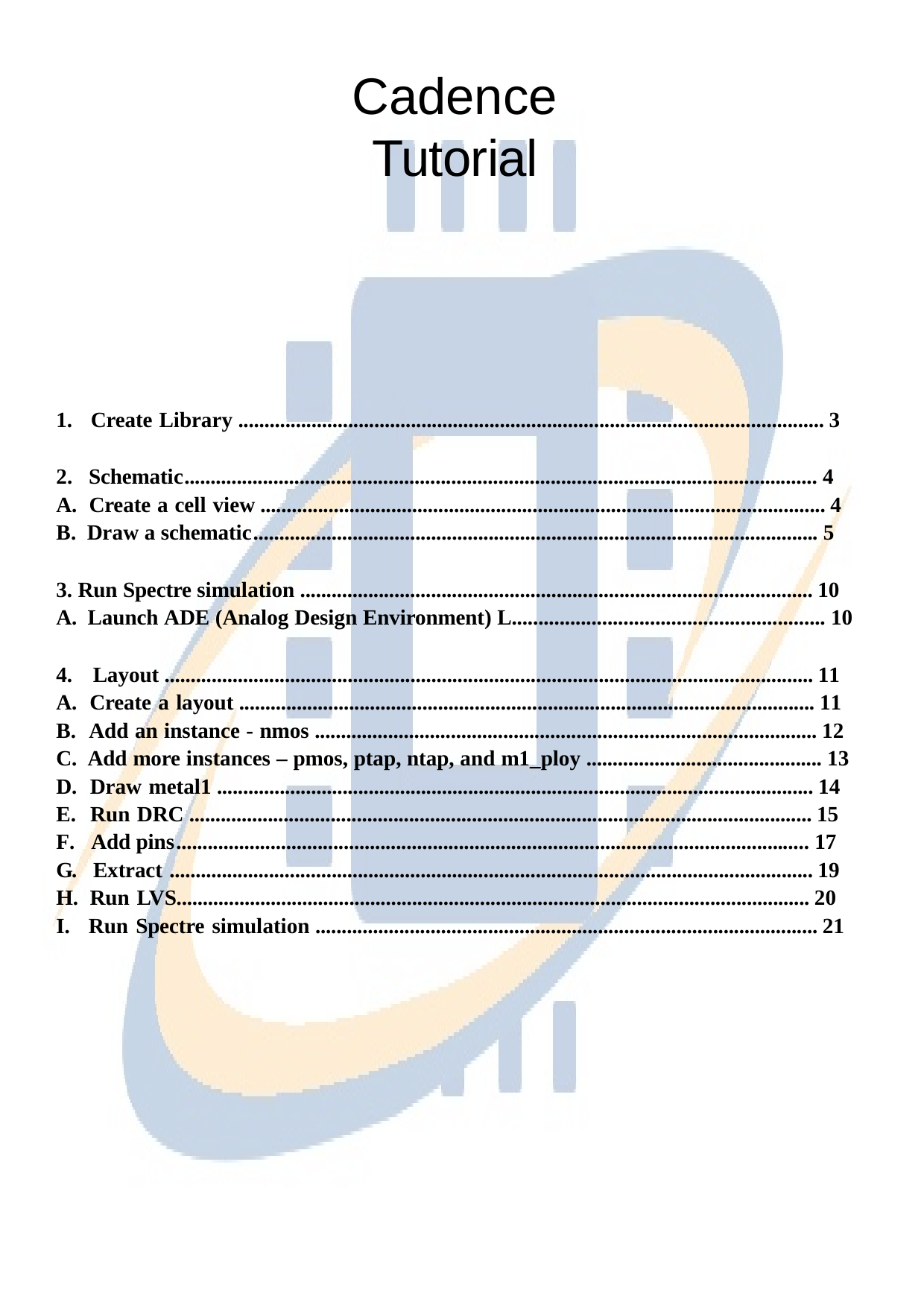

# Cadence Tutorial
1. Create Library ................................................................................................................ 3

2.   Schematic......................................................................................................................... 4
A. Create a cell view ............................................................................................................ 4
B.  Draw a schematic............................................................................................................ 5

3. Run Spectre simulation .................................................................................................. 10 A. Launch ADE (Analog Design Environment) L........................................................... 10

4. Layout ............................................................................................................................ 11
A. Create a layout .............................................................................................................. 11
B. Add an instance - nmos ................................................................................................ 12
C. Add more instances – pmos, ptap, ntap, and m1_ploy ............................................. 13
D. Draw metal1 .................................................................................................................. 14
E. Run DRC ....................................................................................................................... 15
F.   Add pins......................................................................................................................... 17
G. Extract ........................................................................................................................... 19
H. Run LVS......................................................................................................................... 20
I.	Run Spectre simulation ................................................................................................ 21